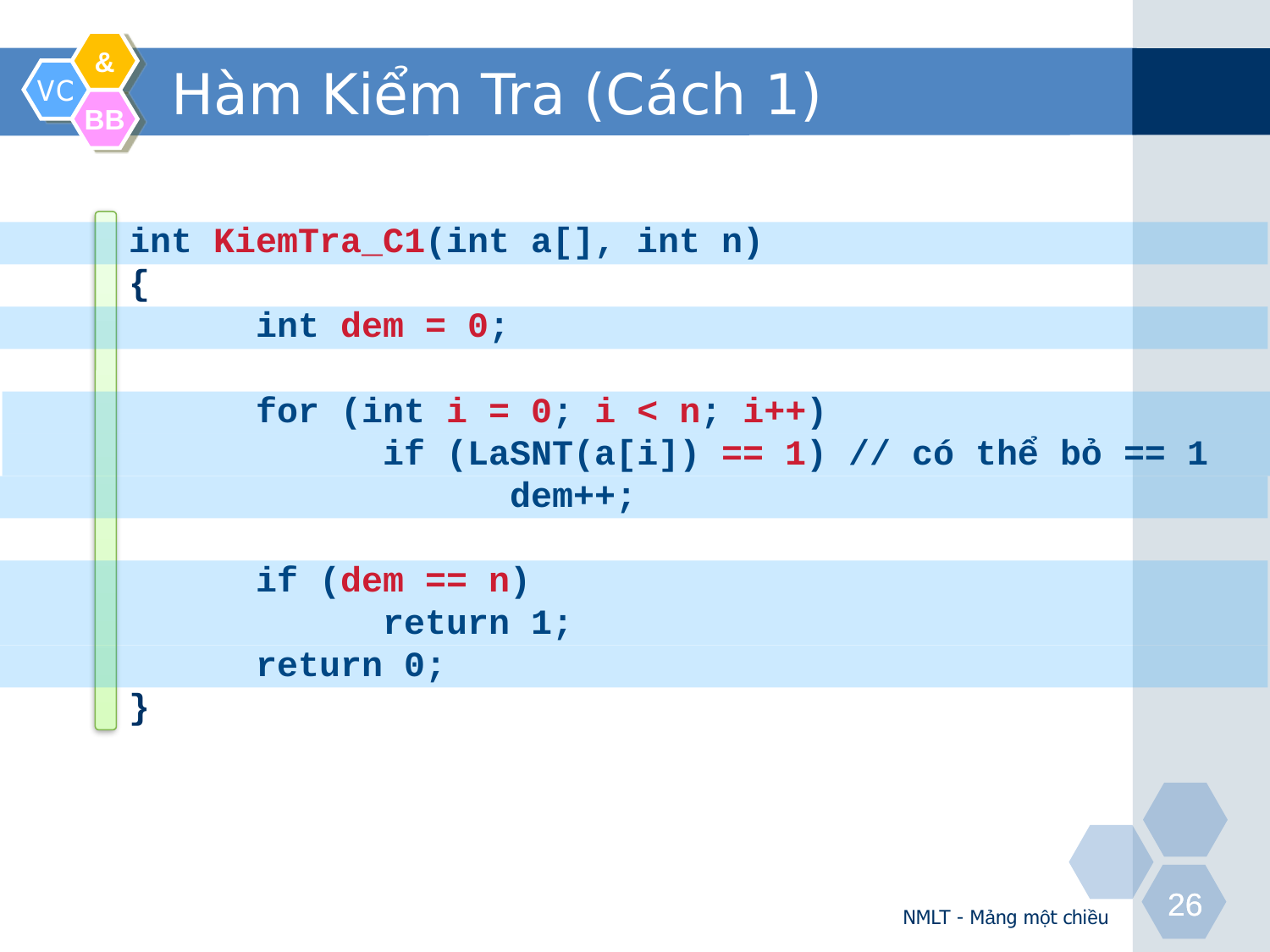

# Hàm Kiểm Tra (Cách 1)

int KiemTra_C1(int a[], int n)
{
	int dem = 0;

	for (int i = 0; i < n; i++)
		if (LaSNT(a[i]) == 1) // có thể bỏ == 1
			dem++;

	if (dem == n)
		return 1;
	return 0;
}

NMLT - Mảng một chiều